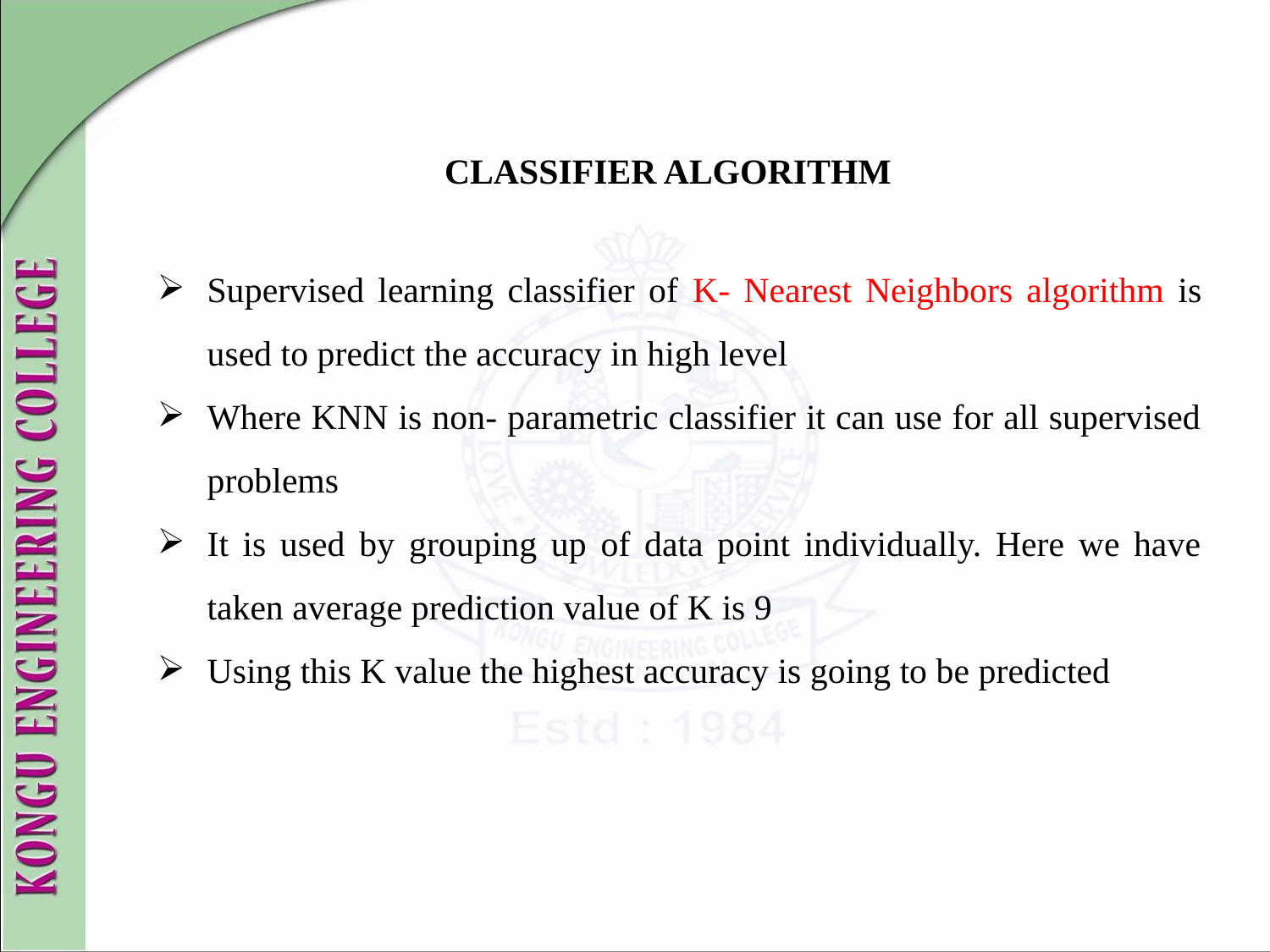

CLASSIFIER ALGORITHM
Supervised learning classifier of K- Nearest Neighbors algorithm is used to predict the accuracy in high level
Where KNN is non- parametric classifier it can use for all supervised problems
It is used by grouping up of data point individually. Here we have taken average prediction value of K is 9
Using this K value the highest accuracy is going to be predicted